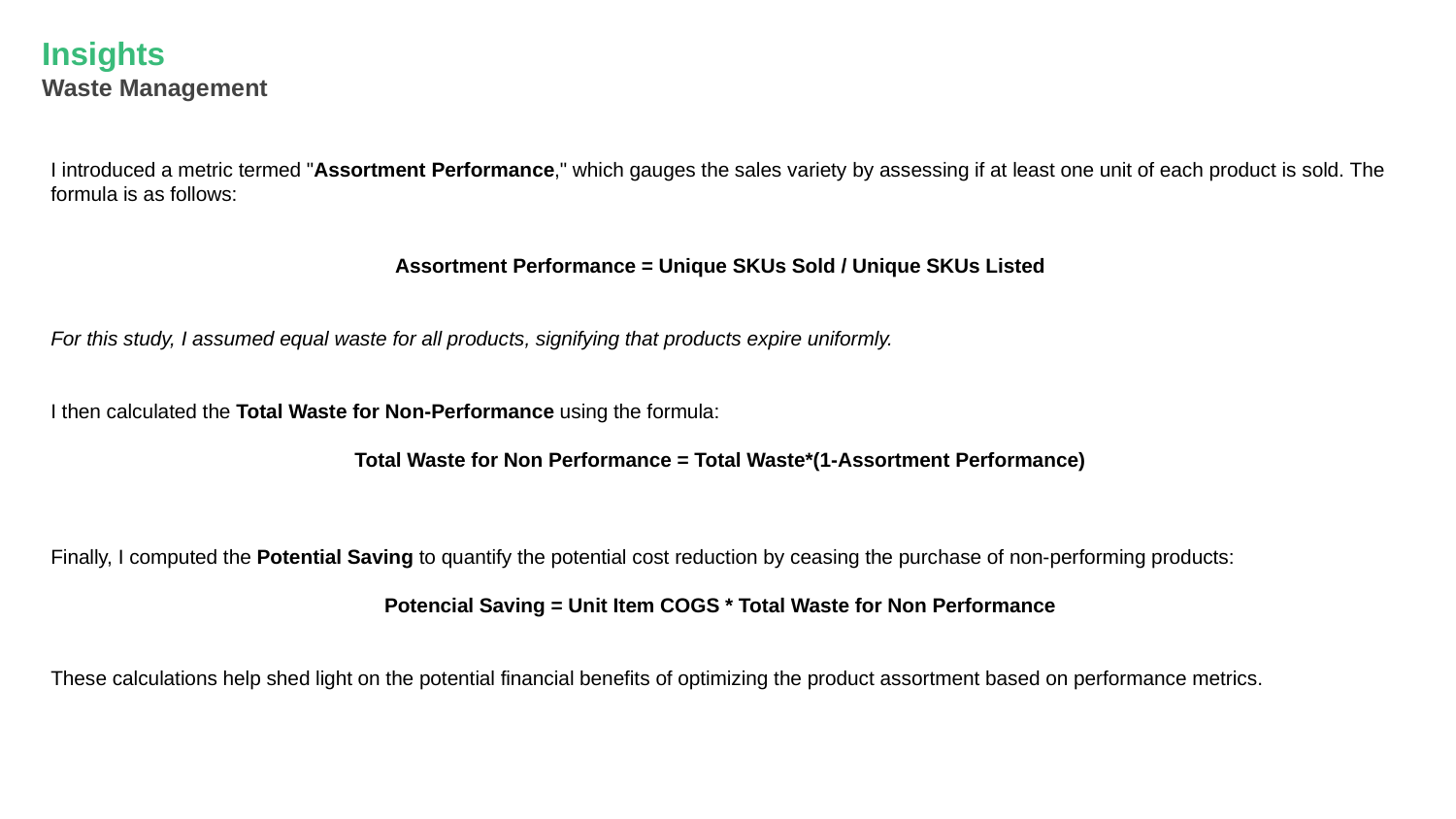

Insights
Waste Management

I introduced a metric termed "Assortment Performance," which gauges the sales variety by assessing if at least one unit of each product is sold. The formula is as follows:

Assortment Performance = Unique SKUs Sold / Unique SKUs Listed

For this study, I assumed equal waste for all products, signifying that products expire uniformly.

I then calculated the Total Waste for Non-Performance using the formula:

Total Waste for Non Performance = Total Waste*(1-Assortment Performance)

Finally, I computed the Potential Saving to quantify the potential cost reduction by ceasing the purchase of non-performing products:

Potencial Saving = Unit Item COGS * Total Waste for Non Performance

These calculations help shed light on the potential financial benefits of optimizing the product assortment based on performance metrics.